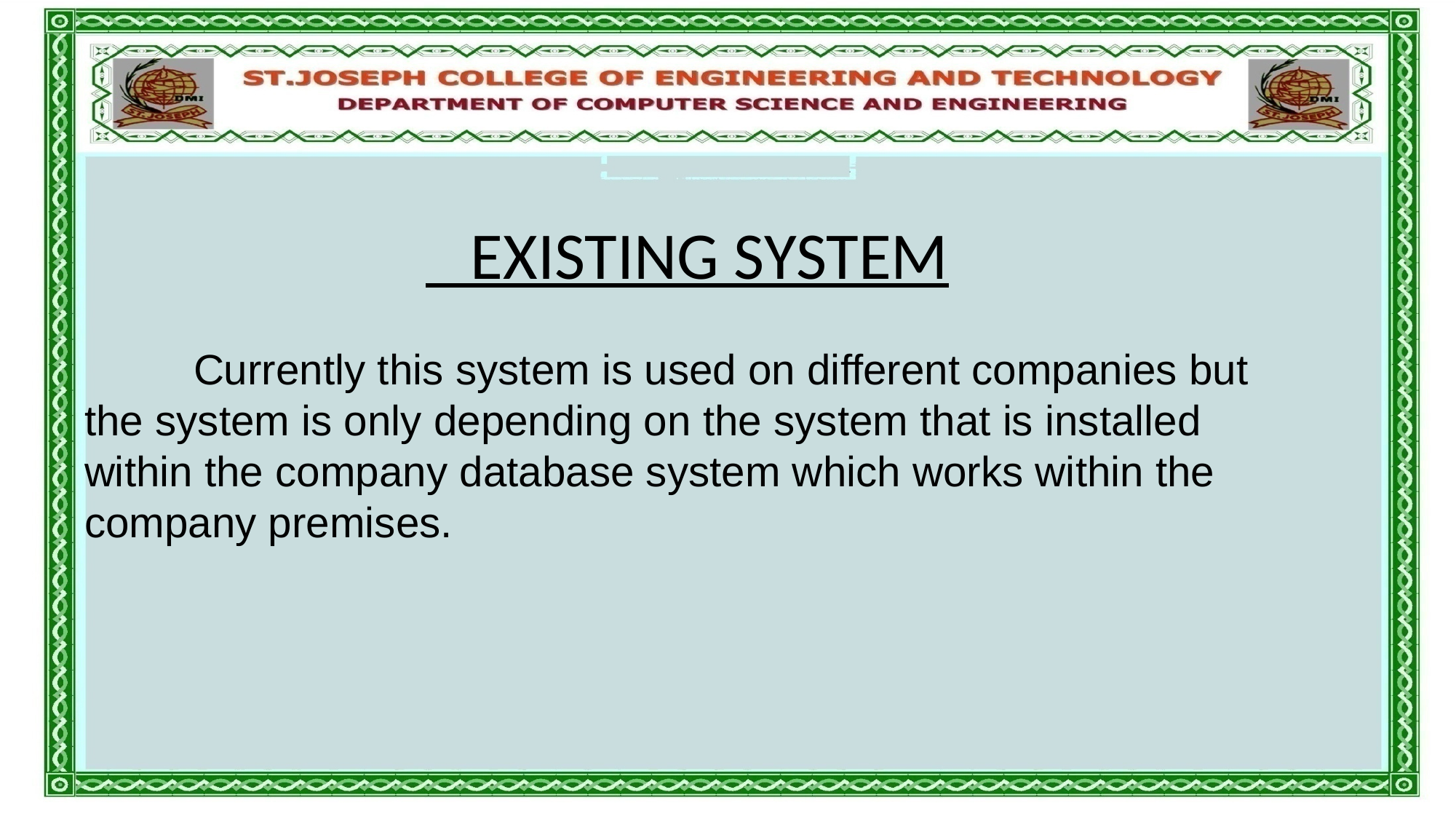

EXISTING SYSTEM

	Currently this system is used on different companies but the system is only depending on the system that is installed within the company database system which works within the company premises.